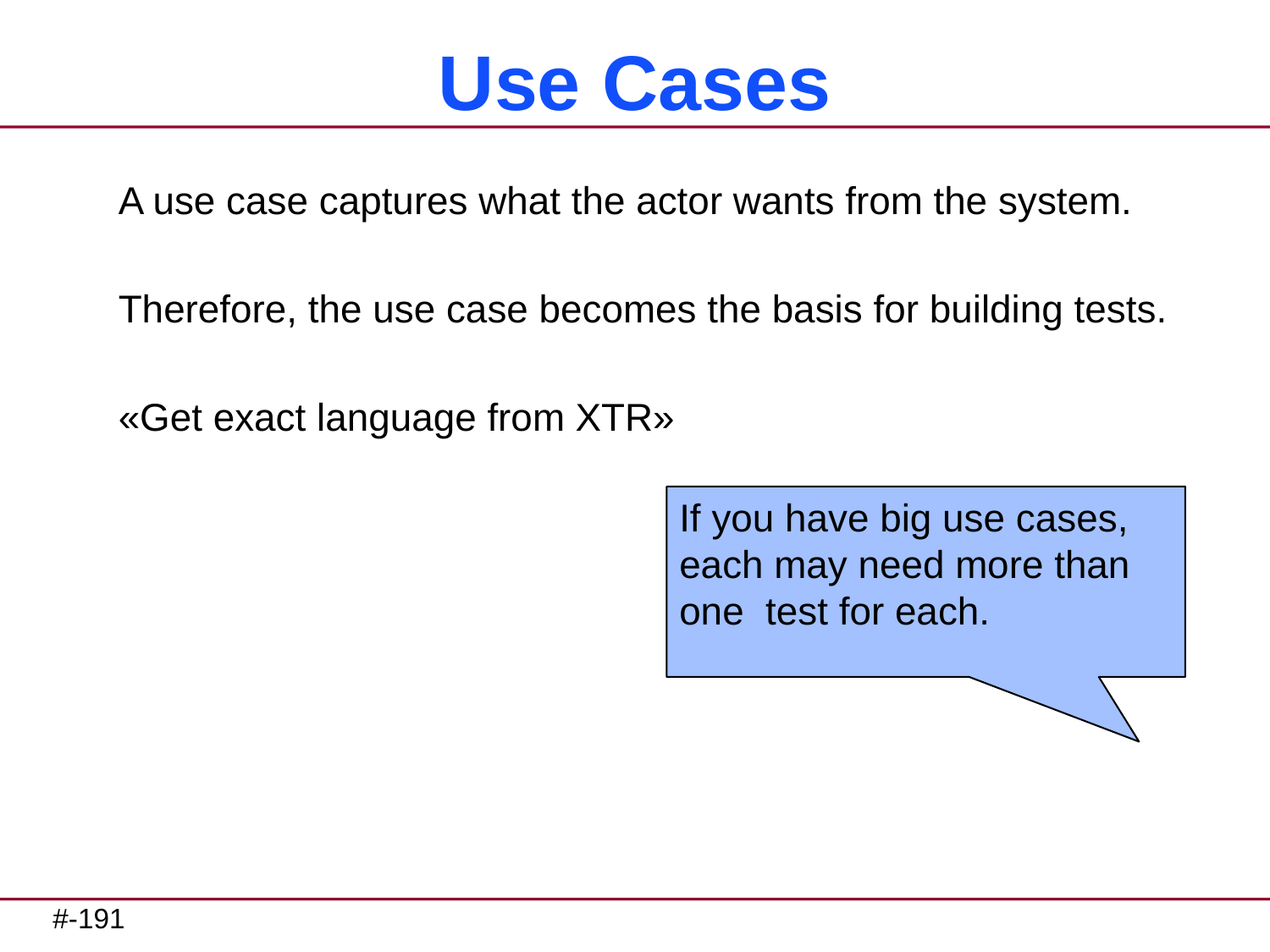

# Use Cases
A use case captures what the actor wants from the system.

Therefore, the use case becomes the basis for building tests.

«Get exact language from XTR»

If you have big use cases, each may need more than one  test for each.